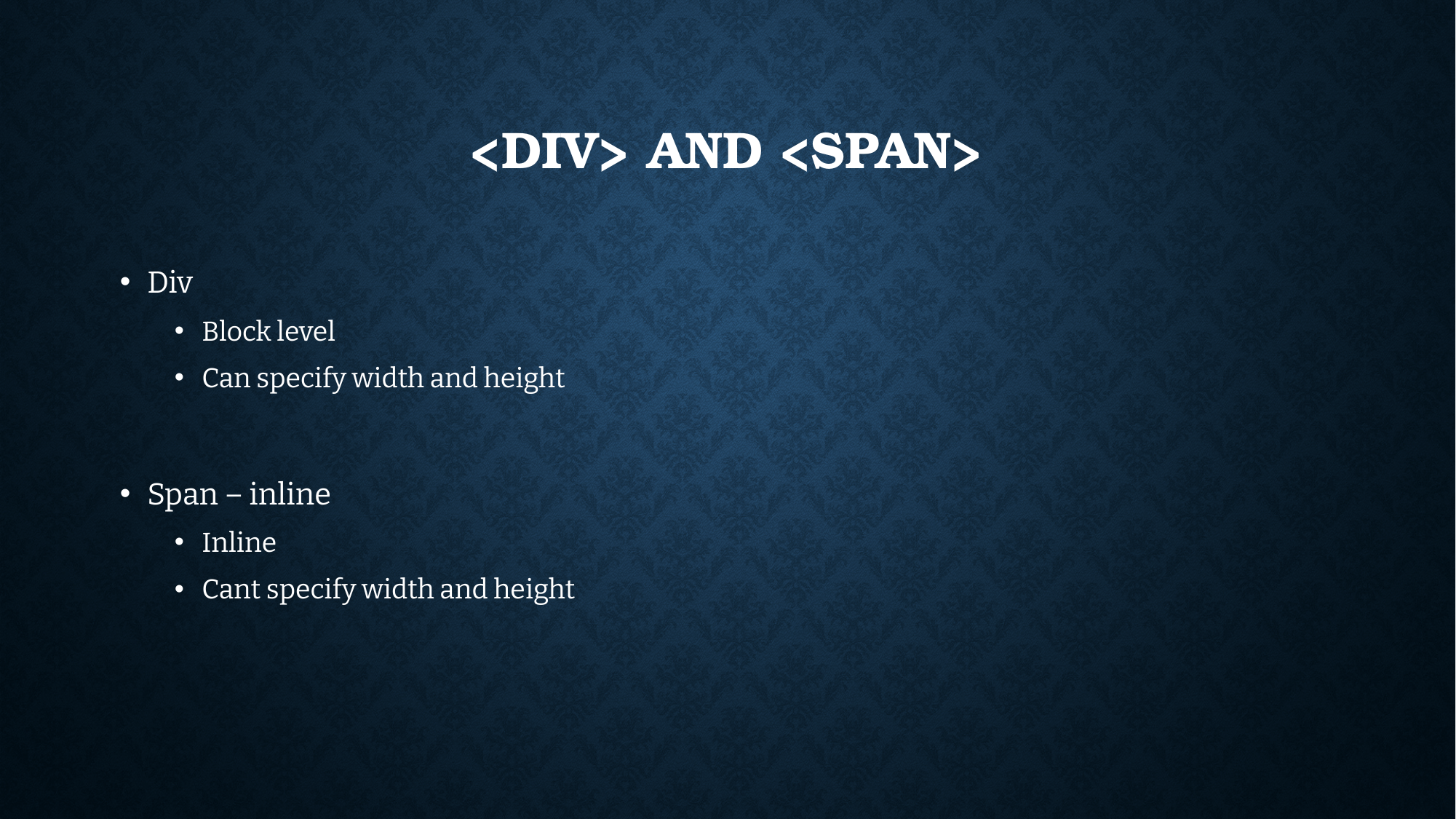

# <div> and <span>
Div
Block level
Can specify width and height

Span – inline
Inline
Cant specify width and height